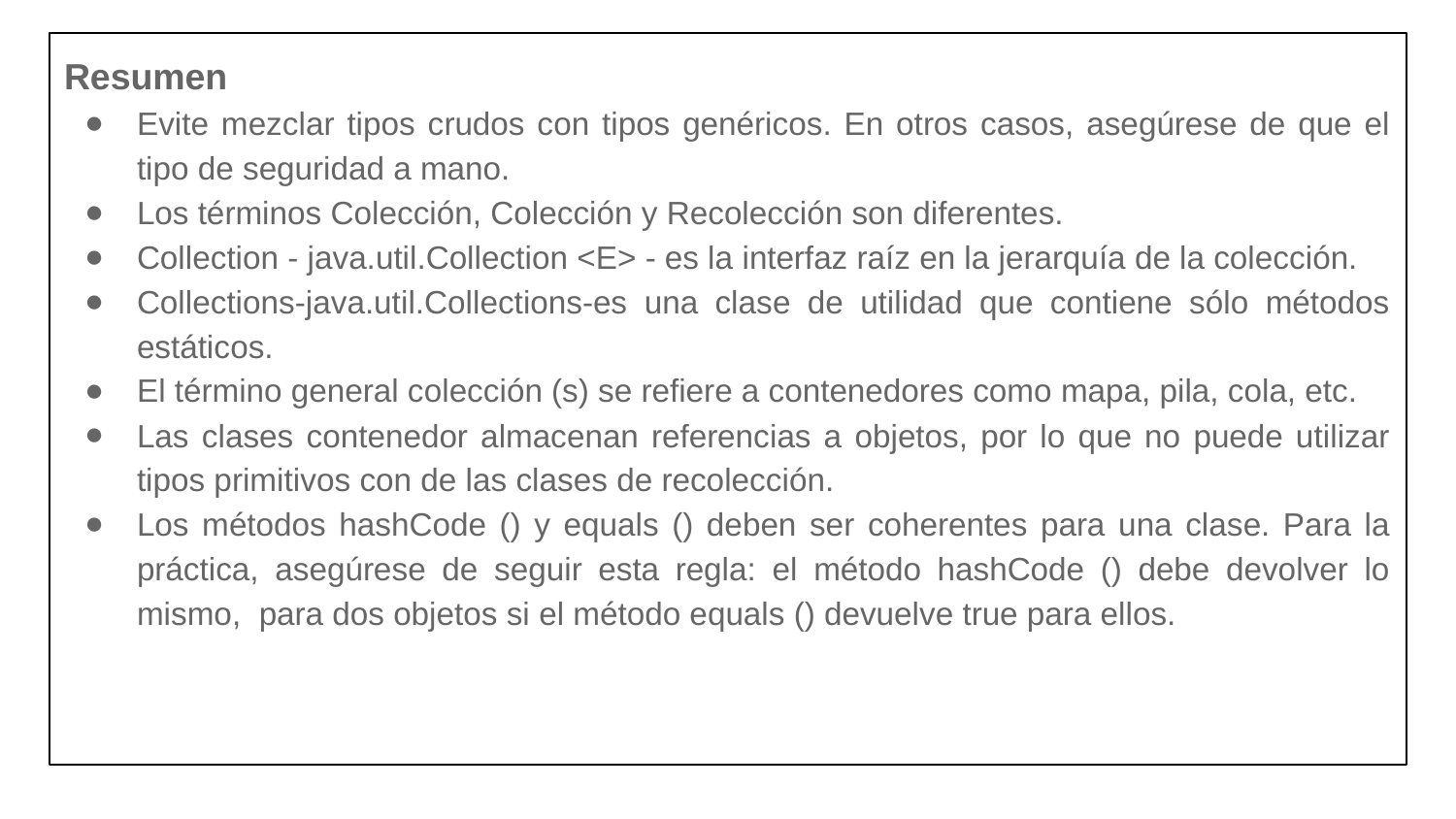

Resumen
Evite mezclar tipos crudos con tipos genéricos. En otros casos, asegúrese de que el tipo de seguridad a mano.
Los términos Colección, Colección y Recolección son diferentes.
Collection - java.util.Collection <E> - es la interfaz raíz en la jerarquía de la colección.
Collections-java.util.Collections-es una clase de utilidad que contiene sólo métodos estáticos.
El término general colección (s) se refiere a contenedores como mapa, pila, cola, etc.
Las clases contenedor almacenan referencias a objetos, por lo que no puede utilizar tipos primitivos con de las clases de recolección.
Los métodos hashCode () y equals () deben ser coherentes para una clase. Para la práctica, asegúrese de seguir esta regla: el método hashCode () debe devolver lo mismo,  para dos objetos si el método equals () devuelve true para ellos.